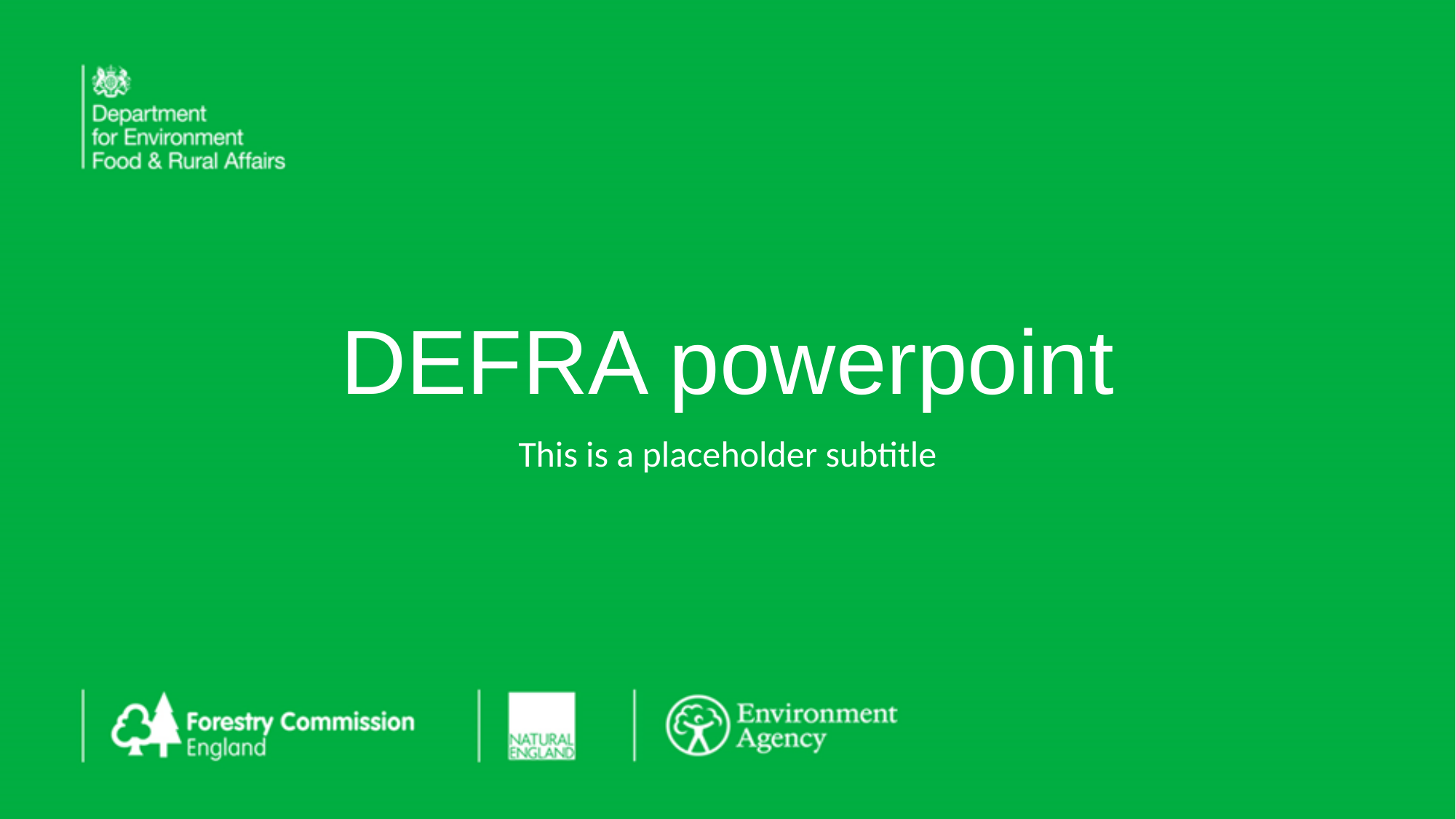

# DEFRA powerpoint
This is a placeholder subtitle